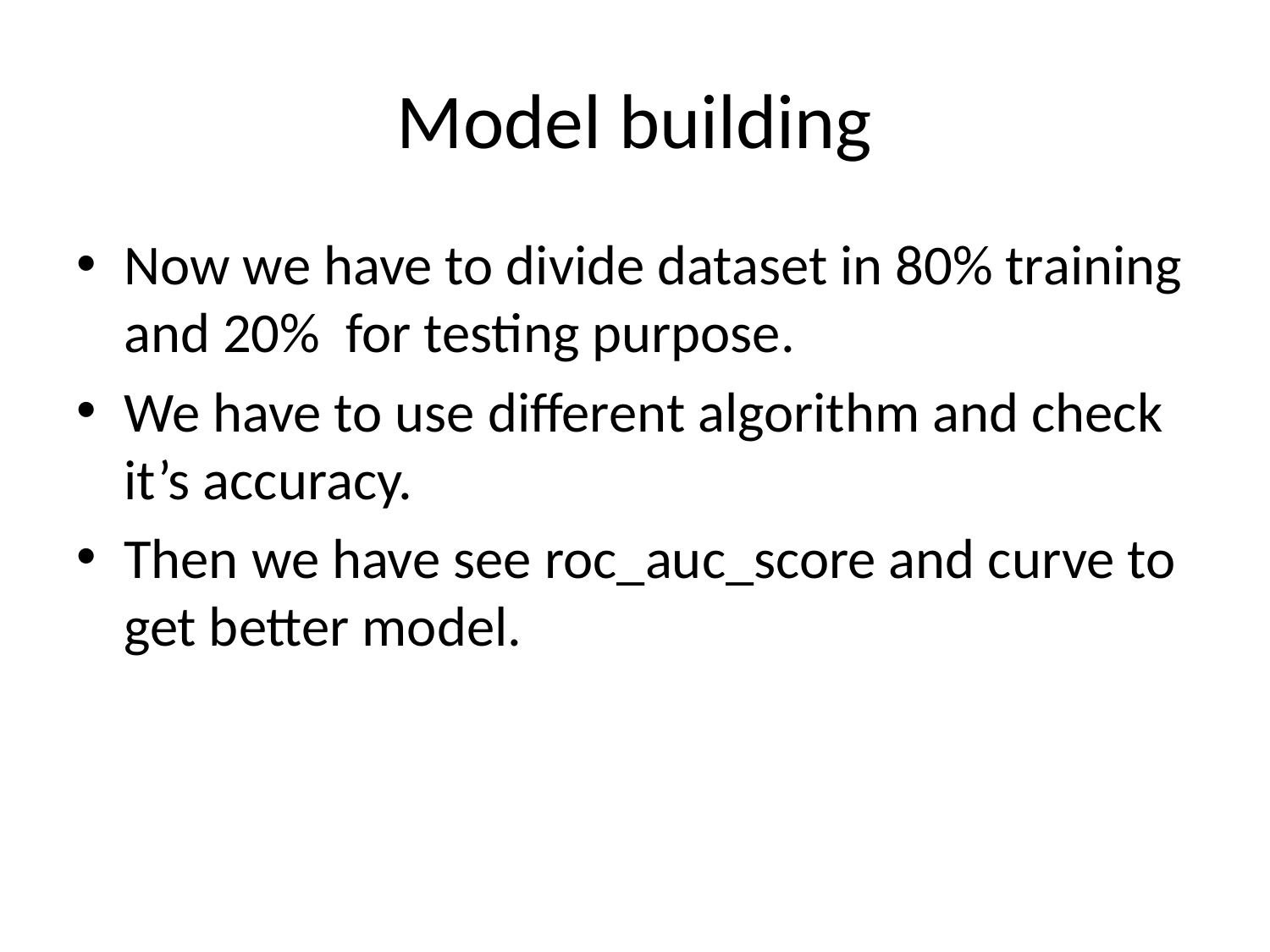

# Model building
Now we have to divide dataset in 80% training and 20%  for testing purpose.
We have to use different algorithm and check it’s accuracy.
Then we have see roc_auc_score and curve to get better model.